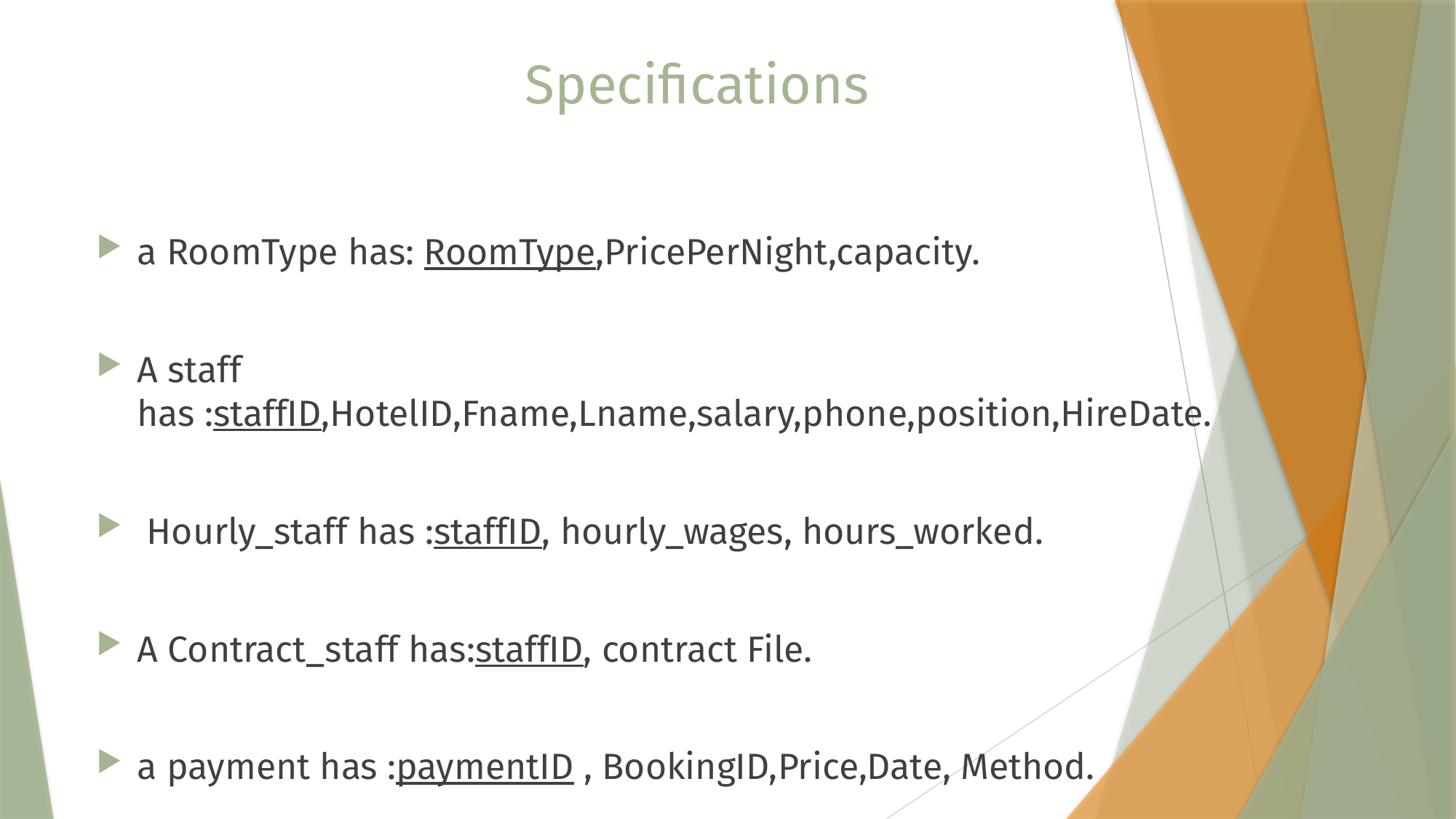

# Specifications
a RoomType has: RoomType,PricePerNight,capacity.

A staff has :staffID,HotelID,Fname,Lname,salary,phone,position,HireDate.

 Hourly_staff has :staffID, hourly_wages, hours_worked.

A Contract_staff has:staffID, contract File.

a payment has :paymentID , BookingID,Price,Date, Method.